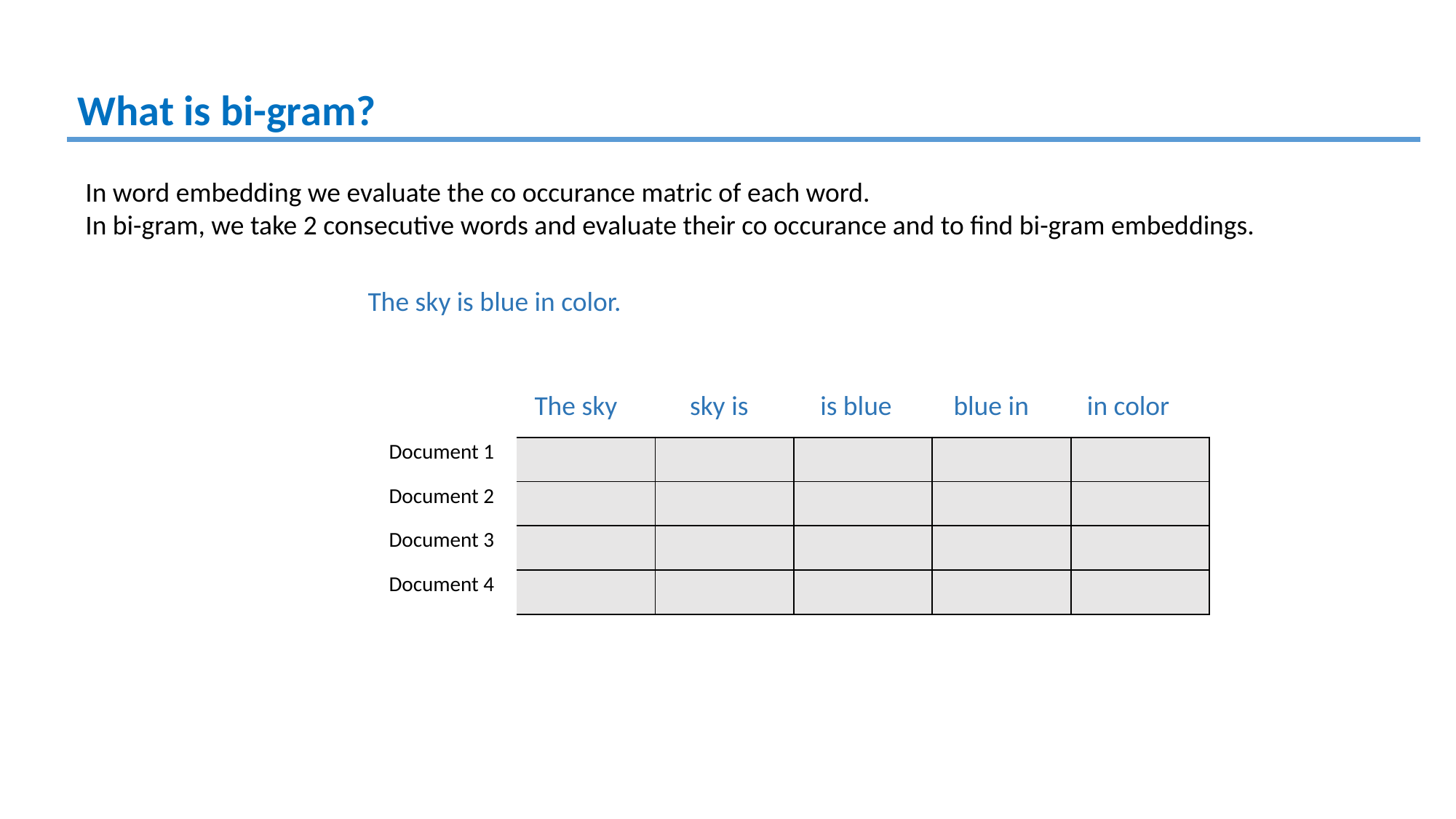

What is bi-gram?
In word embedding we evaluate the co occurance matric of each word.
In bi-gram, we take 2 consecutive words and evaluate their co occurance and to find bi-gram embeddings.
The sky is blue in color.
The sky
sky is
is blue
blue in
in color
| Document 1 |  |  |  |  |  |
| --- | --- | --- | --- | --- | --- |
| Document 2 |  |  |  |  |  |
| Document 3 |  |  |  |  |  |
| Document 4 |  |  |  |  |  |